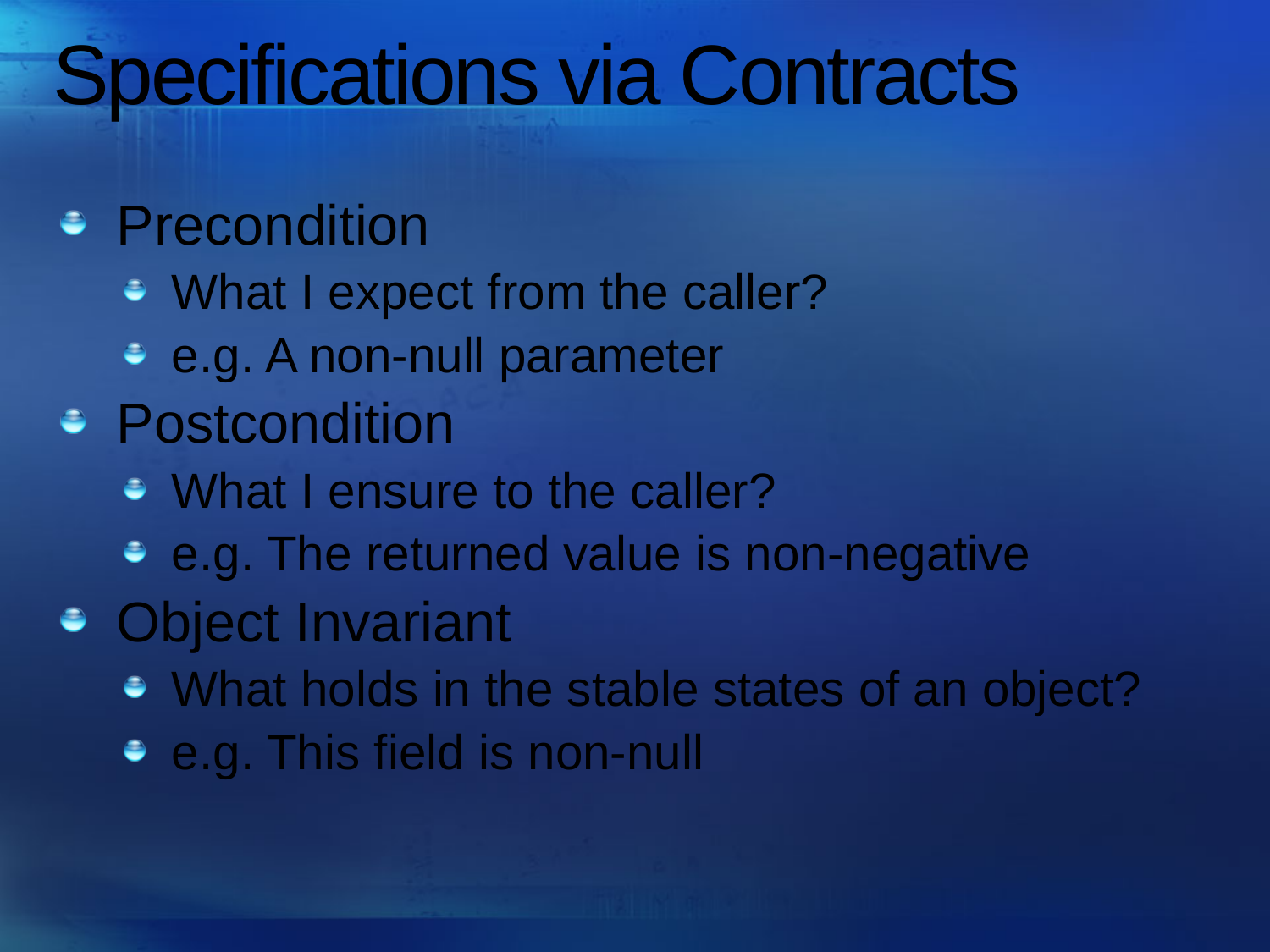

# Specifications via Contracts
Precondition
What I expect from the caller?
e.g. A non-null parameter
Postcondition
What I ensure to the caller?
e.g. The returned value is non-negative
Object Invariant
What holds in the stable states of an object?
e.g. This field is non-null